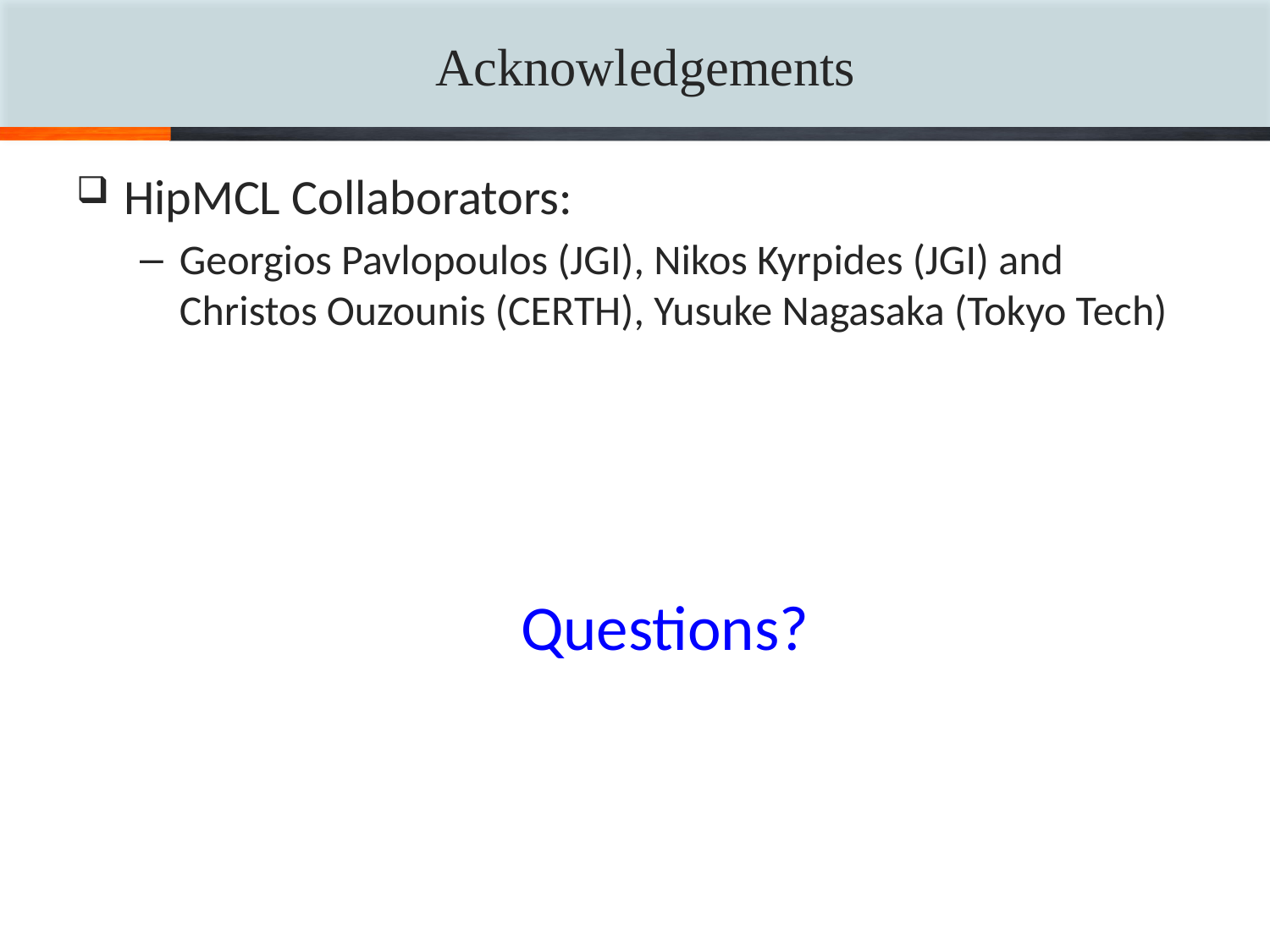

# Acknowledgements
HipMCL Collaborators:
Georgios Pavlopoulos (JGI), Nikos Kyrpides (JGI) and Christos Ouzounis (CERTH), Yusuke Nagasaka (Tokyo Tech)

  			Questions?

17